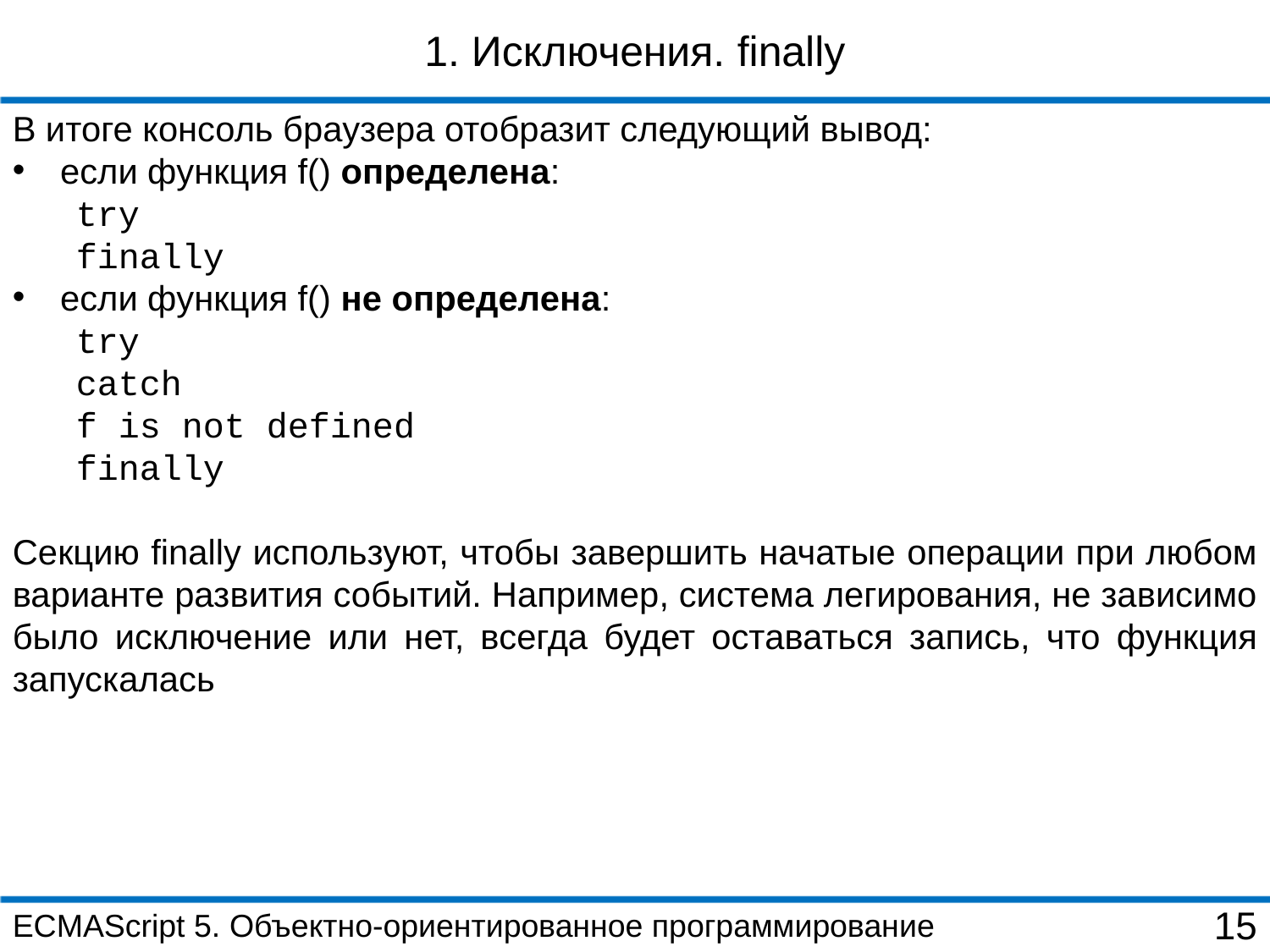

1. Исключения. finally
В итоге консоль браузера отобразит следующий вывод:
если функция f() определена:
try
finally
если функция f() не определена:
try
catch
f is not defined
finally

Секцию finally используют, чтобы завершить начатые операции при любом варианте развития событий. Например, система легирования, не зависимо было исключение или нет, всегда будет оставаться запись, что функция запускалась
ECMAScript 5. Объектно-ориентированное программирование
15